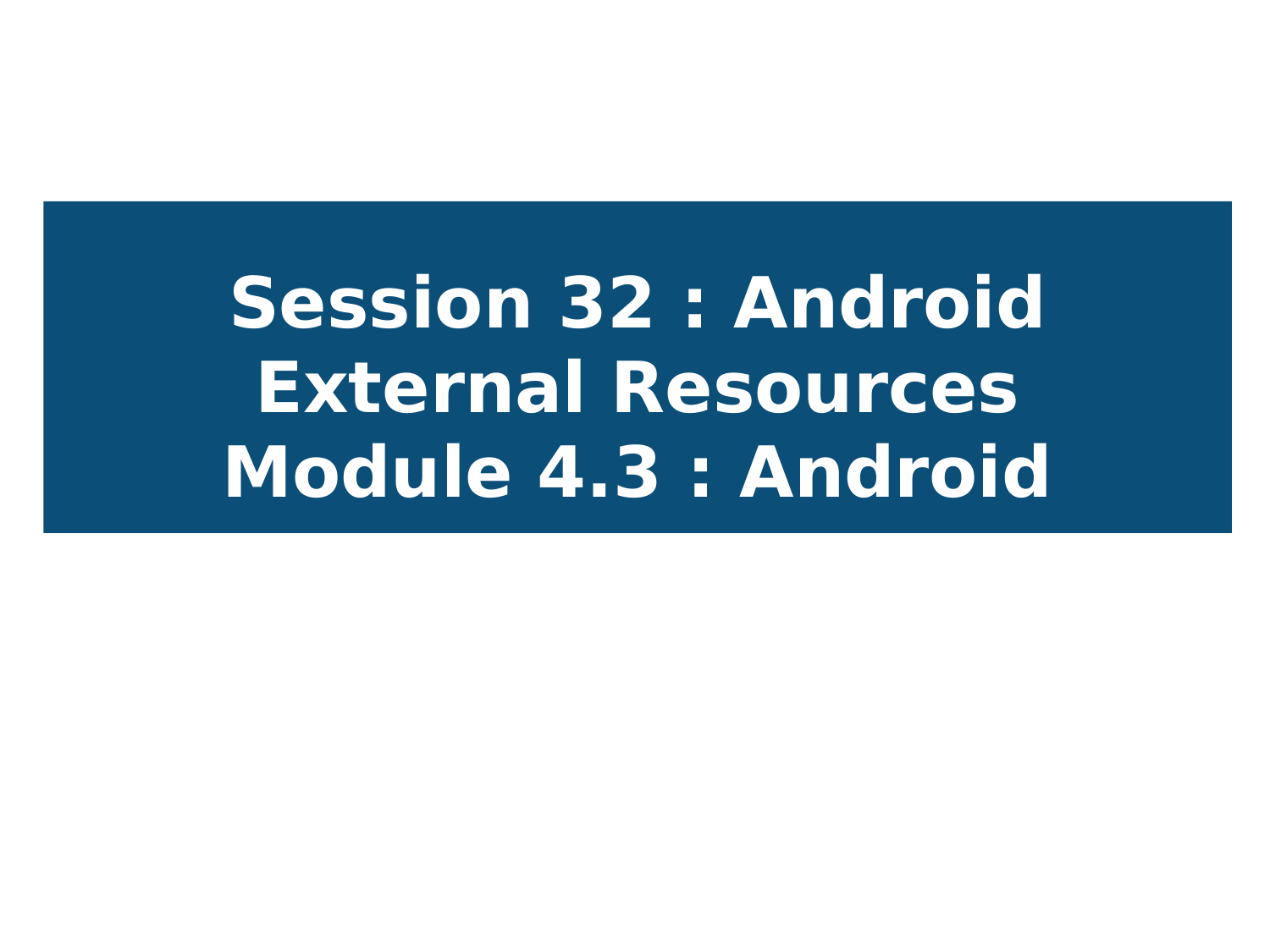

Session 32 : Android External Resources
Module 4.3 : Android